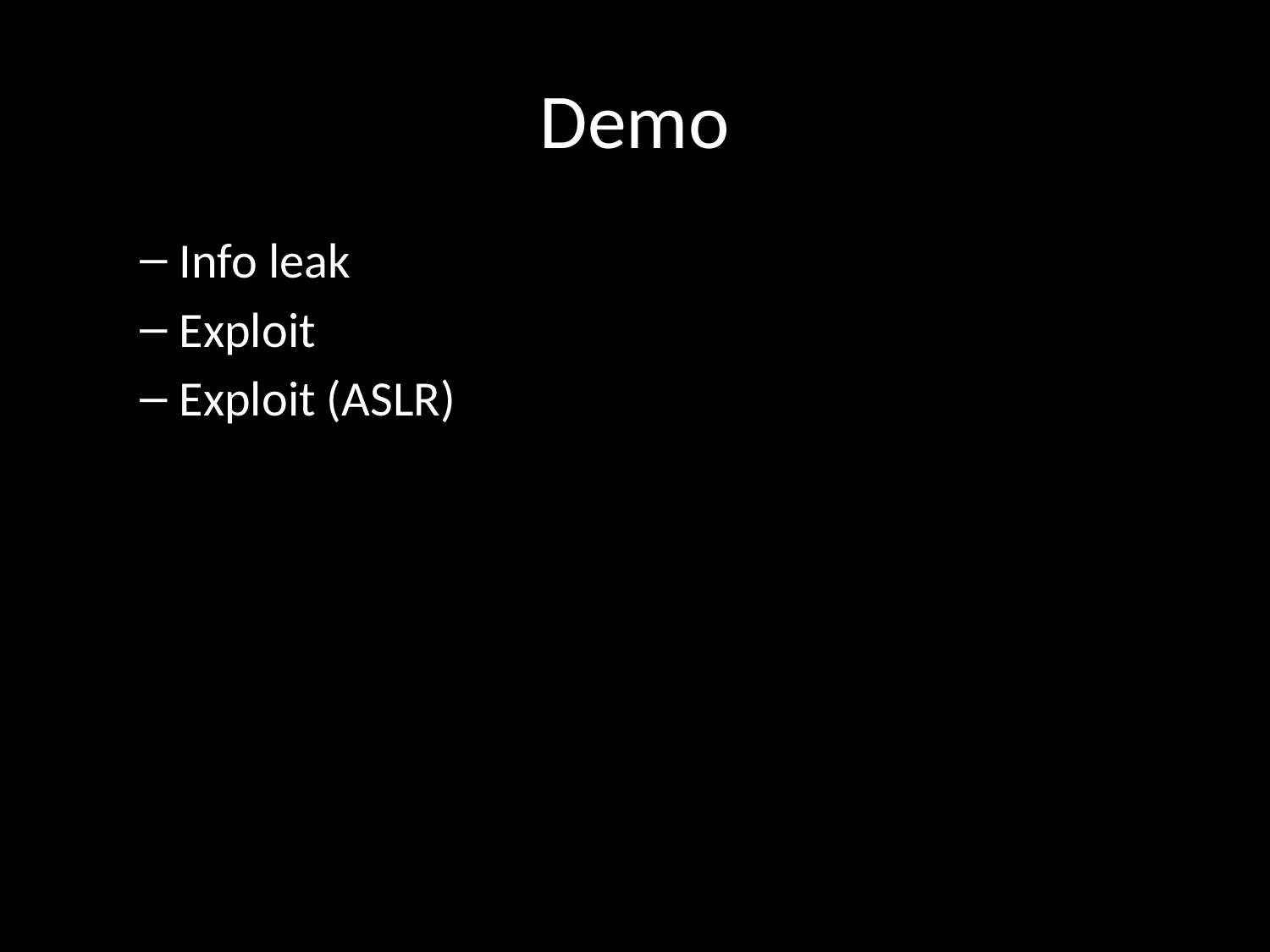

# Demo
Info leak
Exploit
Exploit (ASLR)